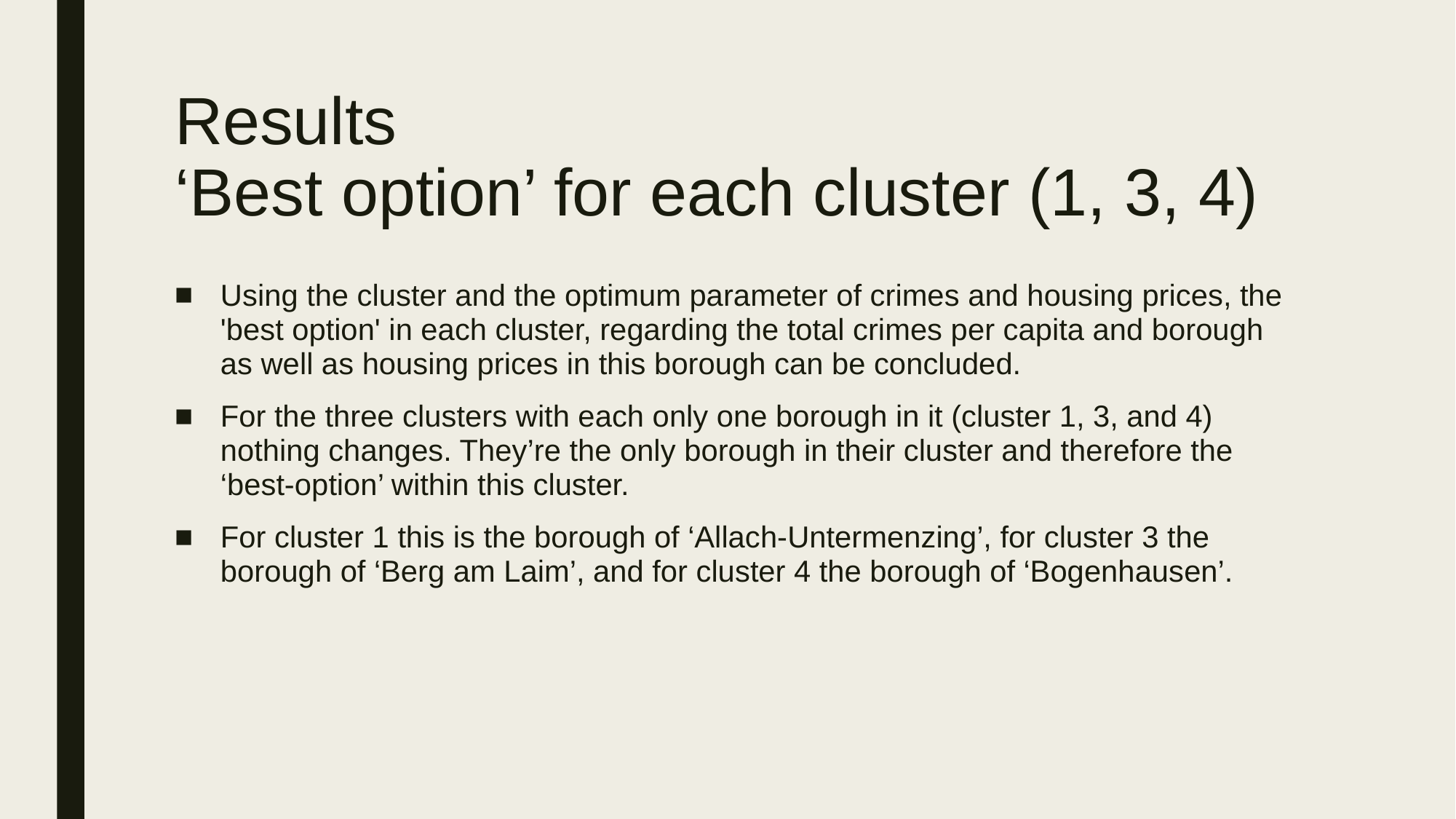

# Results ‘Best option’ for each cluster (1, 3, 4)
Using the cluster and the optimum parameter of crimes and housing prices, the 'best option' in each cluster, regarding the total crimes per capita and borough as well as housing prices in this borough can be concluded.
For the three clusters with each only one borough in it (cluster 1, 3, and 4) nothing changes. They’re the only borough in their cluster and therefore the ‘best-option’ within this cluster.
For cluster 1 this is the borough of ‘Allach-Untermenzing’, for cluster 3 the borough of ‘Berg am Laim’, and for cluster 4 the borough of ‘Bogenhausen’.